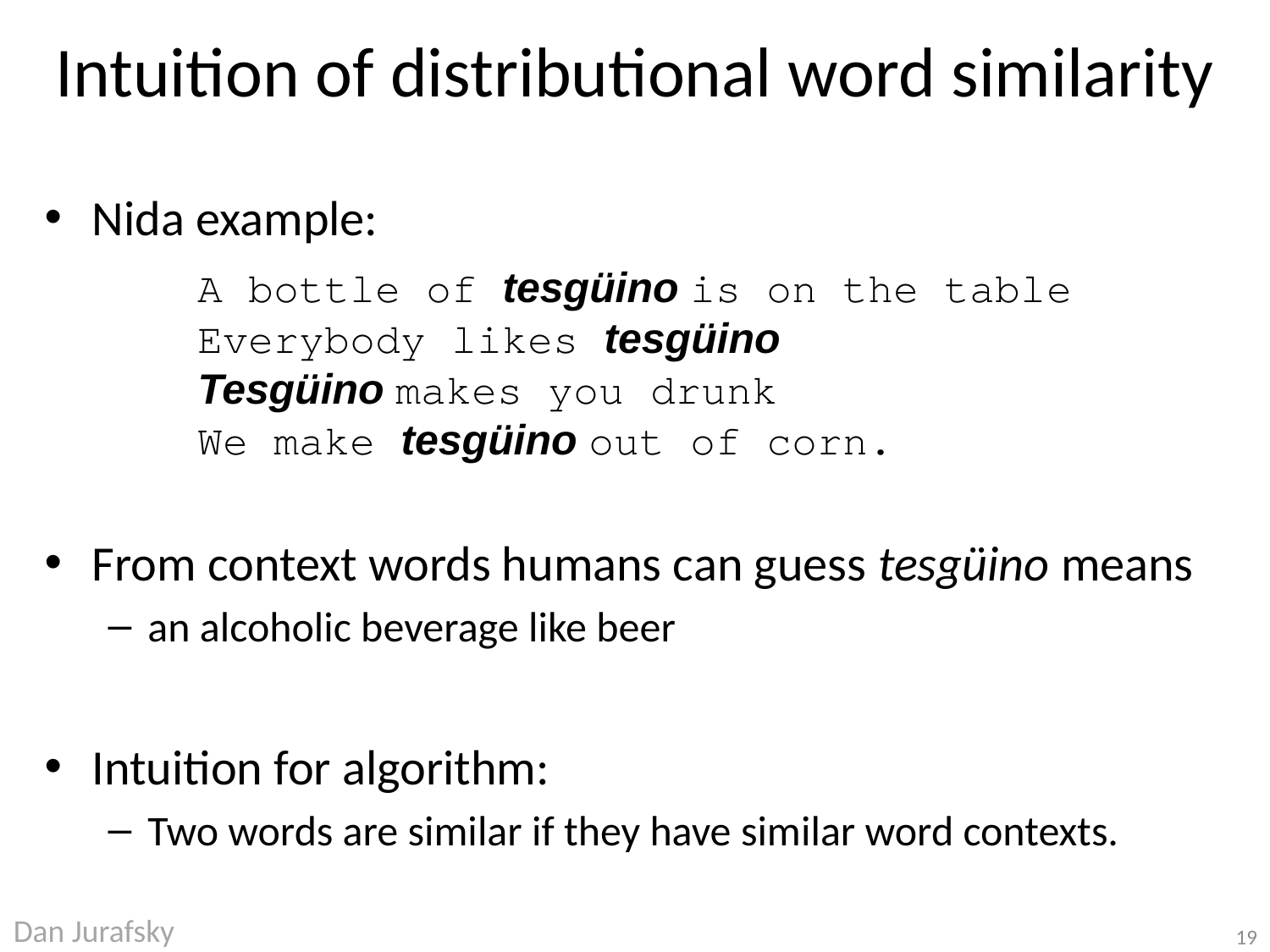

# Intuition of distributional word similarity
Nida example:

From context words humans can guess tesgüino means
an alcoholic beverage like beer

Intuition for algorithm:
Two words are similar if they have similar word contexts.
A bottle of tesgüino is on the table
Everybody likes tesgüino
Tesgüino makes you drunk
We make tesgüino out of corn.
Dan Jurafsky
19